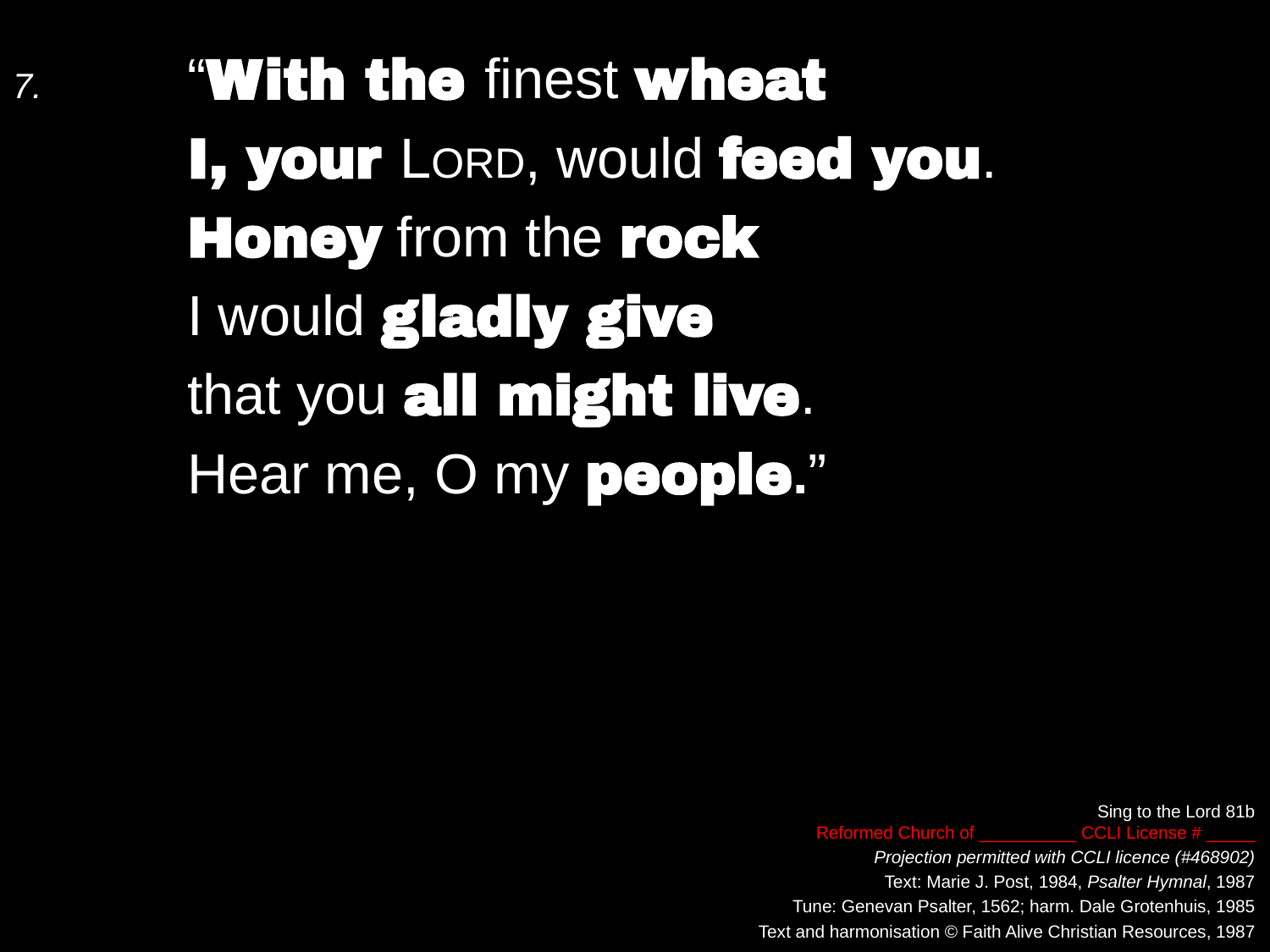

7.	“With the finest wheat
	I, your Lord, would feed you.
	Honey from the rock
	I would gladly give
	that you all might live.
	Hear me, O my people.”
Sing to the Lord 81b
Reformed Church of __________ CCLI License # _____
Projection permitted with CCLI licence (#468902)
Text: Marie J. Post, 1984, Psalter Hymnal, 1987
Tune: Genevan Psalter, 1562; harm. Dale Grotenhuis, 1985
Text and harmonisation © Faith Alive Christian Resources, 1987